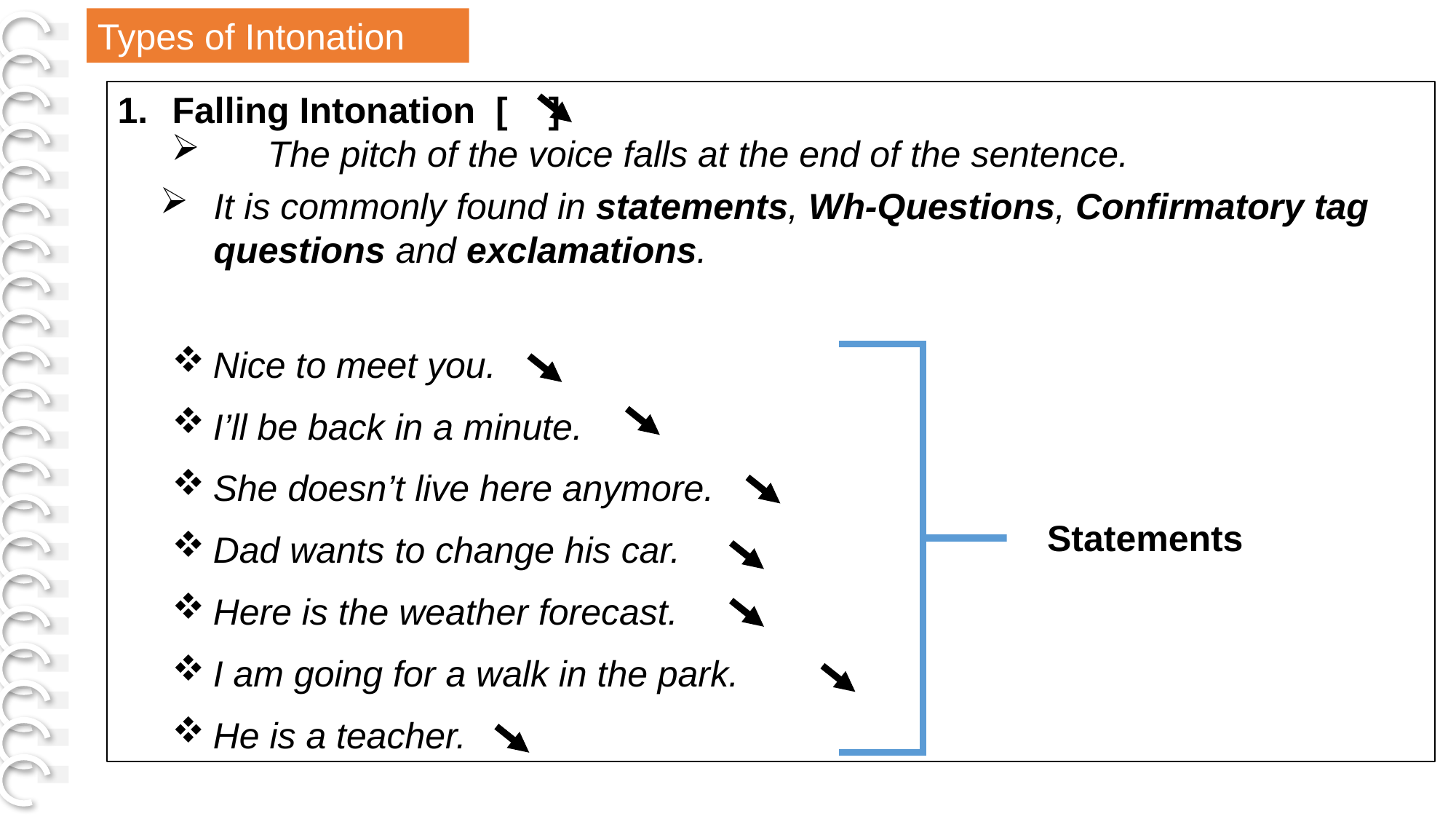

Types of Intonation
[Page. 42]

Falling Intonation  [    ]
	The pitch of the voice falls at the end of the sentence.
It is commonly found in statements, Wh-Questions, Confirmatory tag questions and exclamations.

Nice to meet you.
I’ll be back in a minute.
She doesn’t live here anymore.
Dad wants to change his car.
Here is the weather forecast.
I am going for a walk in the park.
He is a teacher.

Statements